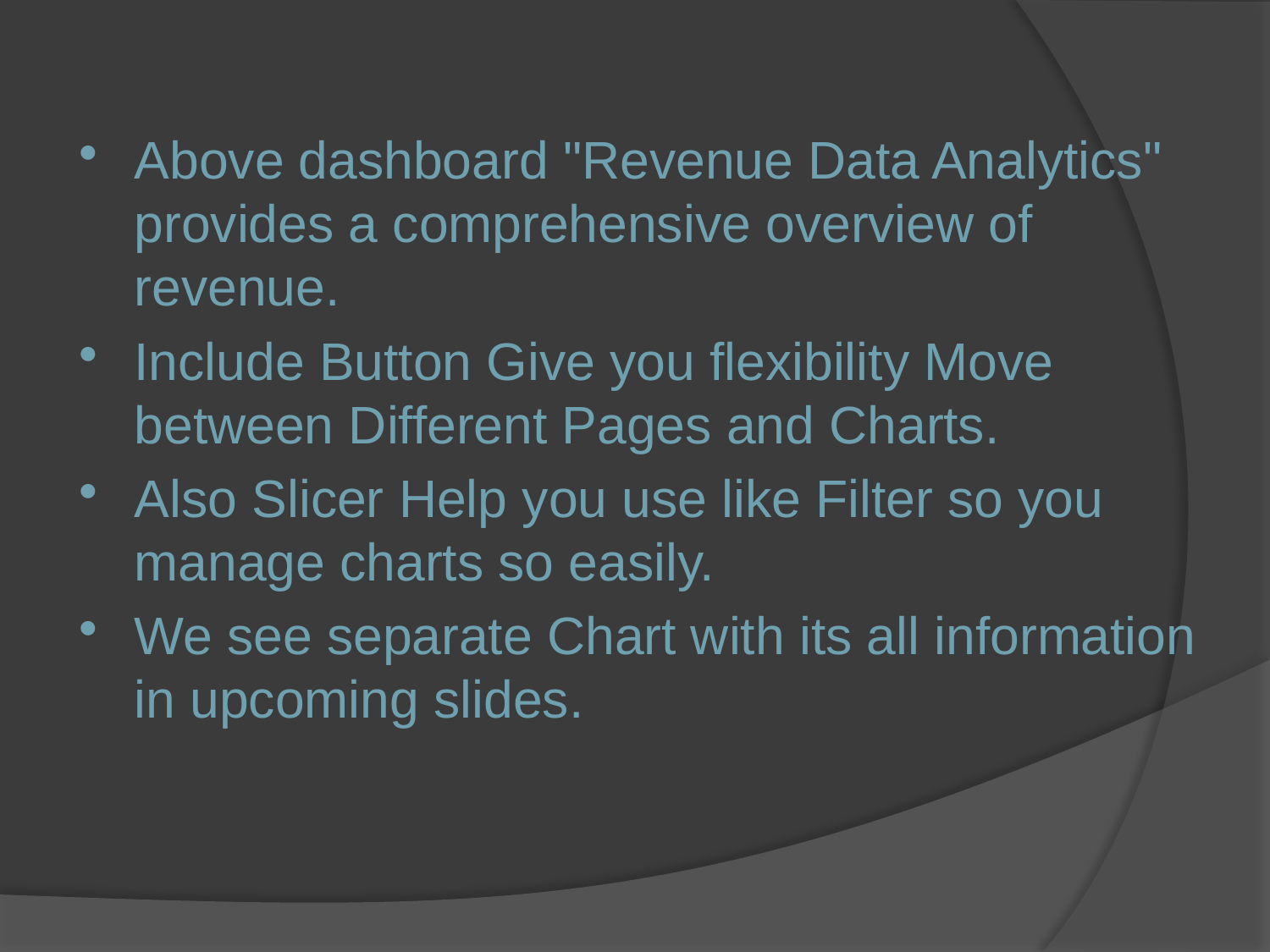

Above dashboard "Revenue Data Analytics" provides a comprehensive overview of revenue.
Include Button Give you flexibility Move between Different Pages and Charts.
Also Slicer Help you use like Filter so you manage charts so easily.
We see separate Chart with its all information in upcoming slides.